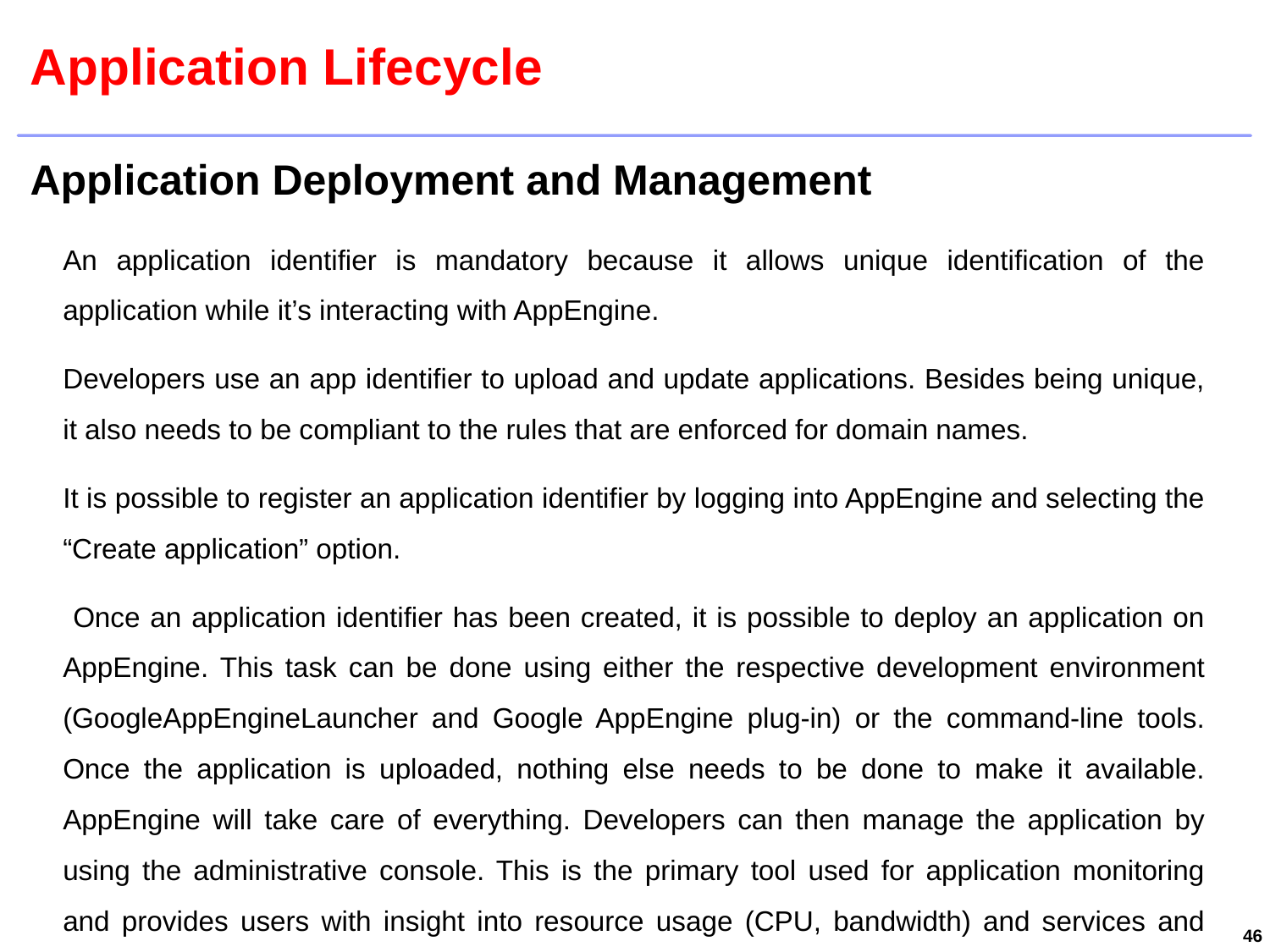

# Application Lifecycle
Application Deployment and Management
An application identifier is mandatory because it allows unique identification of the application while it’s interacting with AppEngine.
Developers use an app identifier to upload and update applications. Besides being unique, it also needs to be compliant to the rules that are enforced for domain names.
It is possible to register an application identifier by logging into AppEngine and selecting the “Create application” option.
 Once an application identifier has been created, it is possible to deploy an application on AppEngine. This task can be done using either the respective development environment (GoogleAppEngineLauncher and Google AppEngine plug-in) or the command-line tools. Once the application is uploaded, nothing else needs to be done to make it available. AppEngine will take care of everything. Developers can then manage the application by using the administrative console. This is the primary tool used for application monitoring and provides users with insight into resource usage (CPU, bandwidth) and services and other useful counters. It is also possible to manage multiple versions of a single application, select the one available for the release, and manage its billing-related issues
46